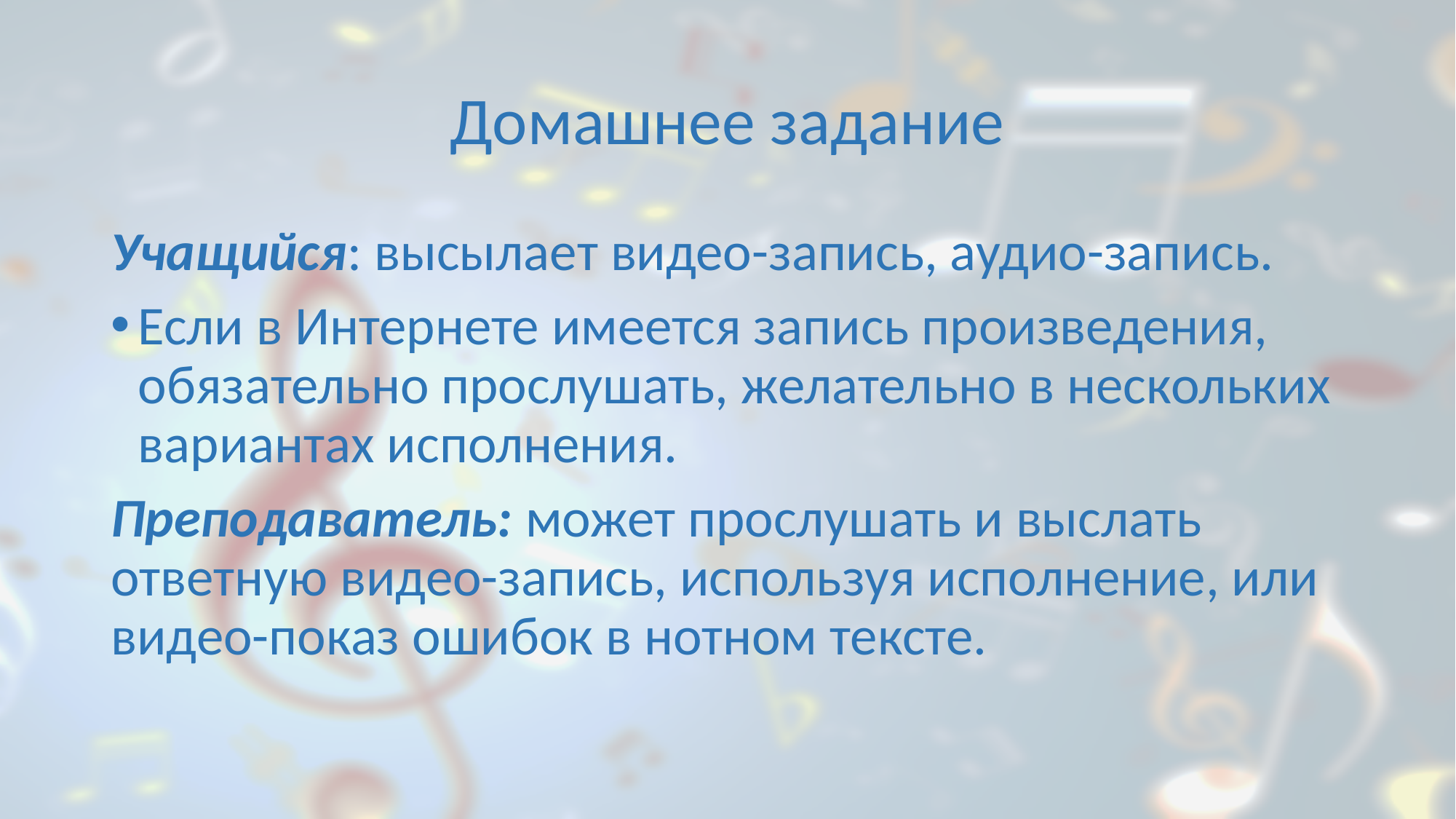

# Домашнее задание
Учащийся: высылает видео-запись, аудио-запись.
Если в Интернете имеется запись произведения, обязательно прослушать, желательно в нескольких вариантах исполнения.
Преподаватель: может прослушать и выслать ответную видео-запись, используя исполнение, или видео-показ ошибок в нотном тексте.